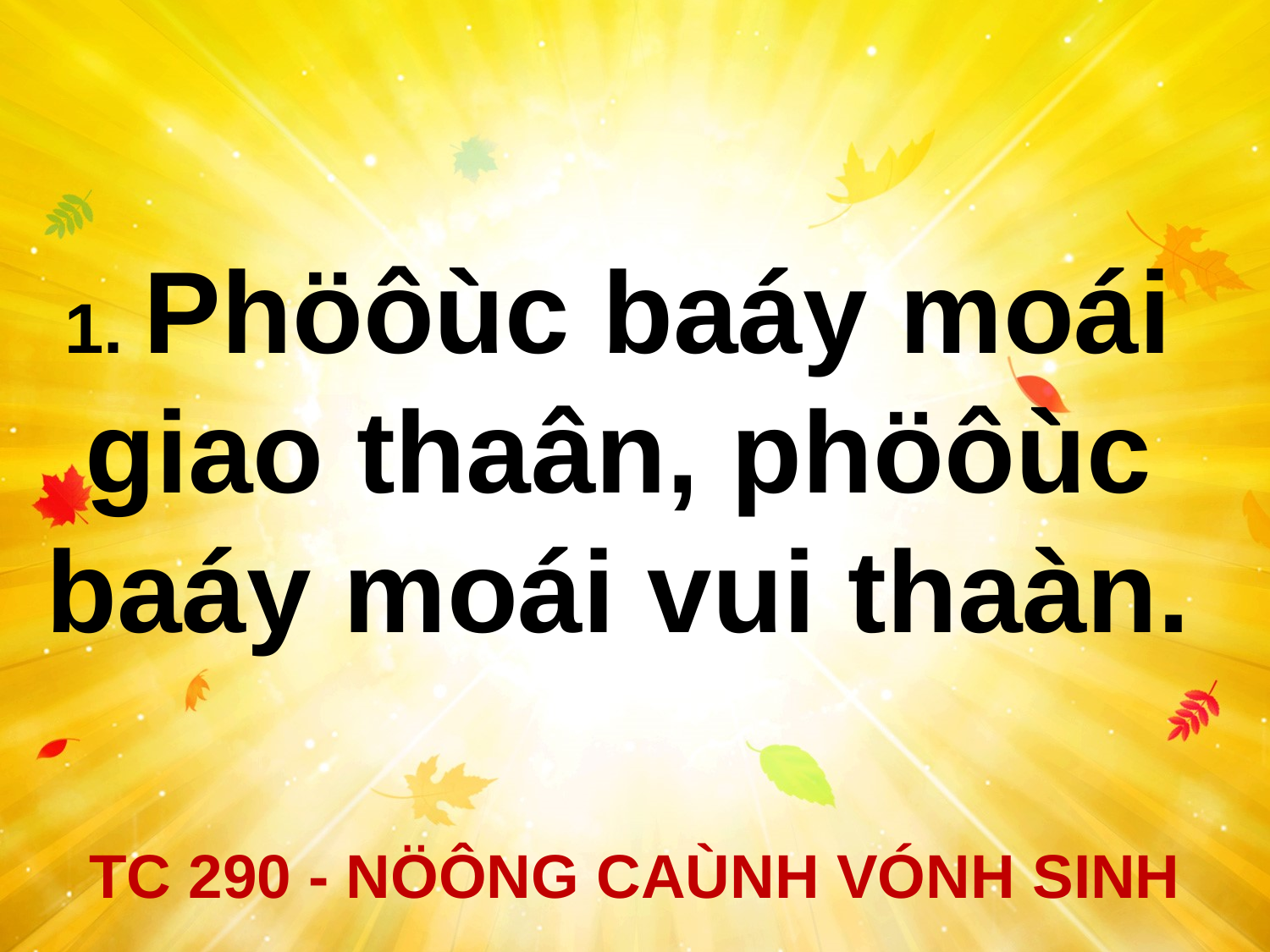

1. Phöôùc baáy moái
giao thaân, phöôùc
baáy moái vui thaàn.
TC 290 - NÖÔNG CAÙNH VÓNH SINH